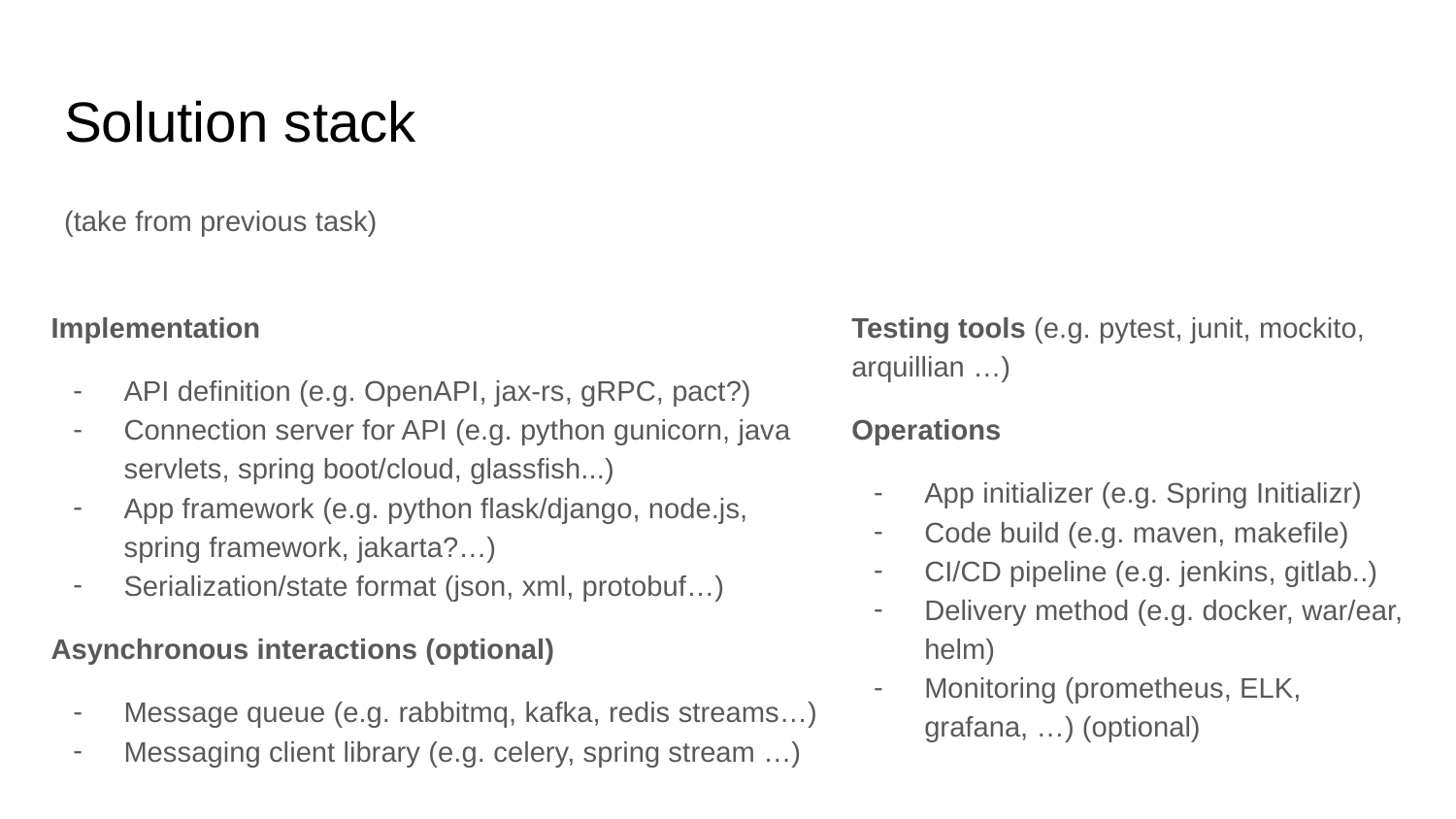

# Solution stack
(take from previous task)

Implementation
API definition (e.g. OpenAPI, jax-rs, gRPC, pact?)
Connection server for API (e.g. python gunicorn, java servlets, spring boot/cloud, glassfish...)
App framework (e.g. python flask/django, node.js, spring framework, jakarta?…)
Serialization/state format (json, xml, protobuf…)
Asynchronous interactions (optional)
Message queue (e.g. rabbitmq, kafka, redis streams…)
Messaging client library (e.g. celery, spring stream …)
Testing tools (e.g. pytest, junit, mockito, arquillian …)
Operations
App initializer (e.g. Spring Initializr)
Code build (e.g. maven, makefile)
CI/CD pipeline (e.g. jenkins, gitlab..)
Delivery method (e.g. docker, war/ear, helm)
Monitoring (prometheus, ELK, grafana, …) (optional)